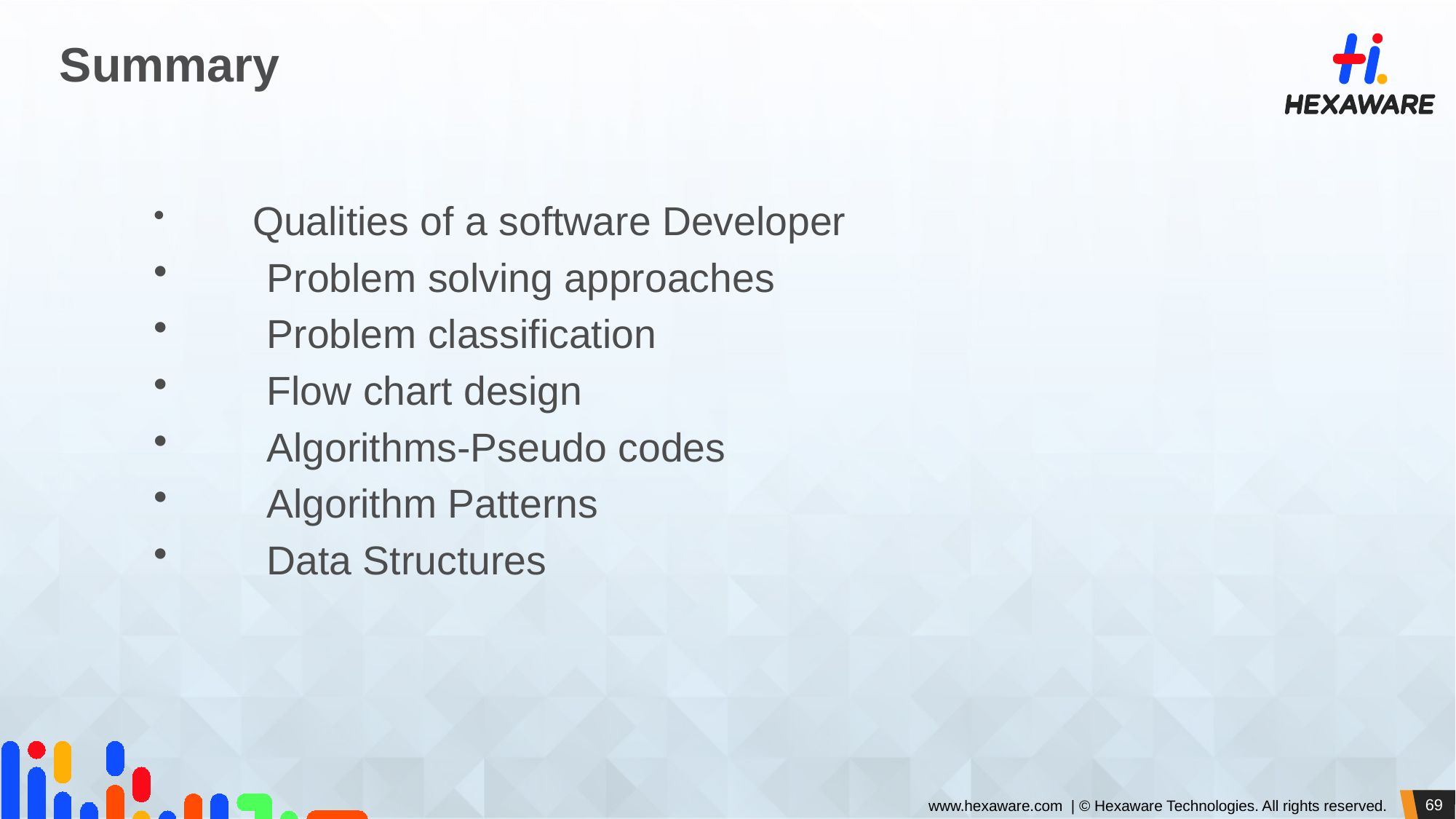

# Summary
      Qualities of a software Developer
      Problem solving approaches
      Problem classification
      Flow chart design
      Algorithms-Pseudo codes
      Algorithm Patterns
      Data Structures